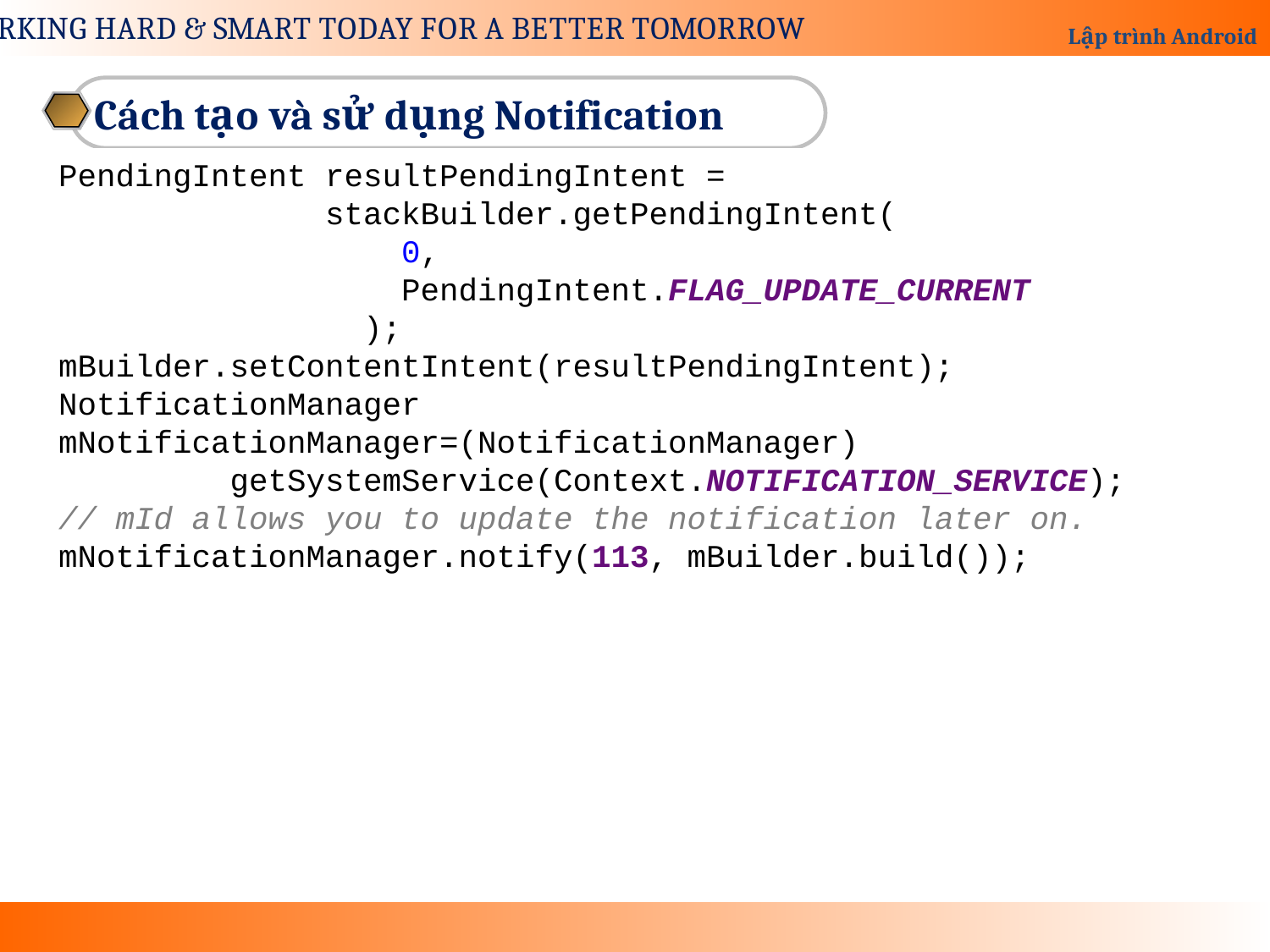

Cách tạo và sử dụng Notification

PendingIntent resultPendingIntent =
              stackBuilder.getPendingIntent(
                  0,
                  PendingIntent.FLAG_UPDATE_CURRENT
                );
mBuilder.setContentIntent(resultPendingIntent);
NotificationManager mNotificationManager=(NotificationManager)
         getSystemService(Context.NOTIFICATION_SERVICE);
// mId allows you to update the notification later on.
mNotificationManager.notify(113, mBuilder.build());